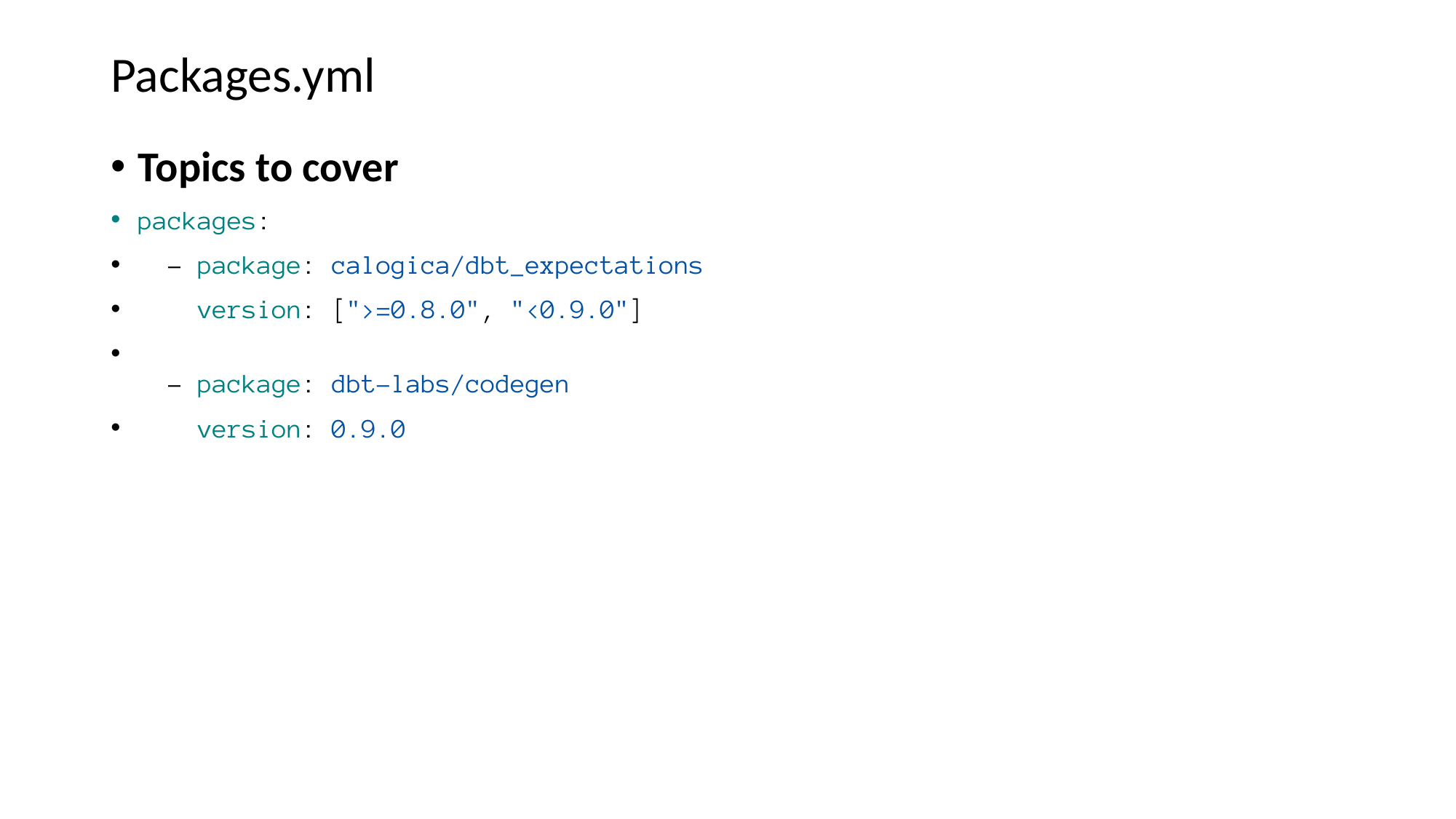

# Packages.yml
Topics to cover
packages:
  - package: calogica/dbt_expectations
    version: [">=0.8.0", "<0.9.0"]
  - package: dbt-labs/codegen
    version: 0.9.0